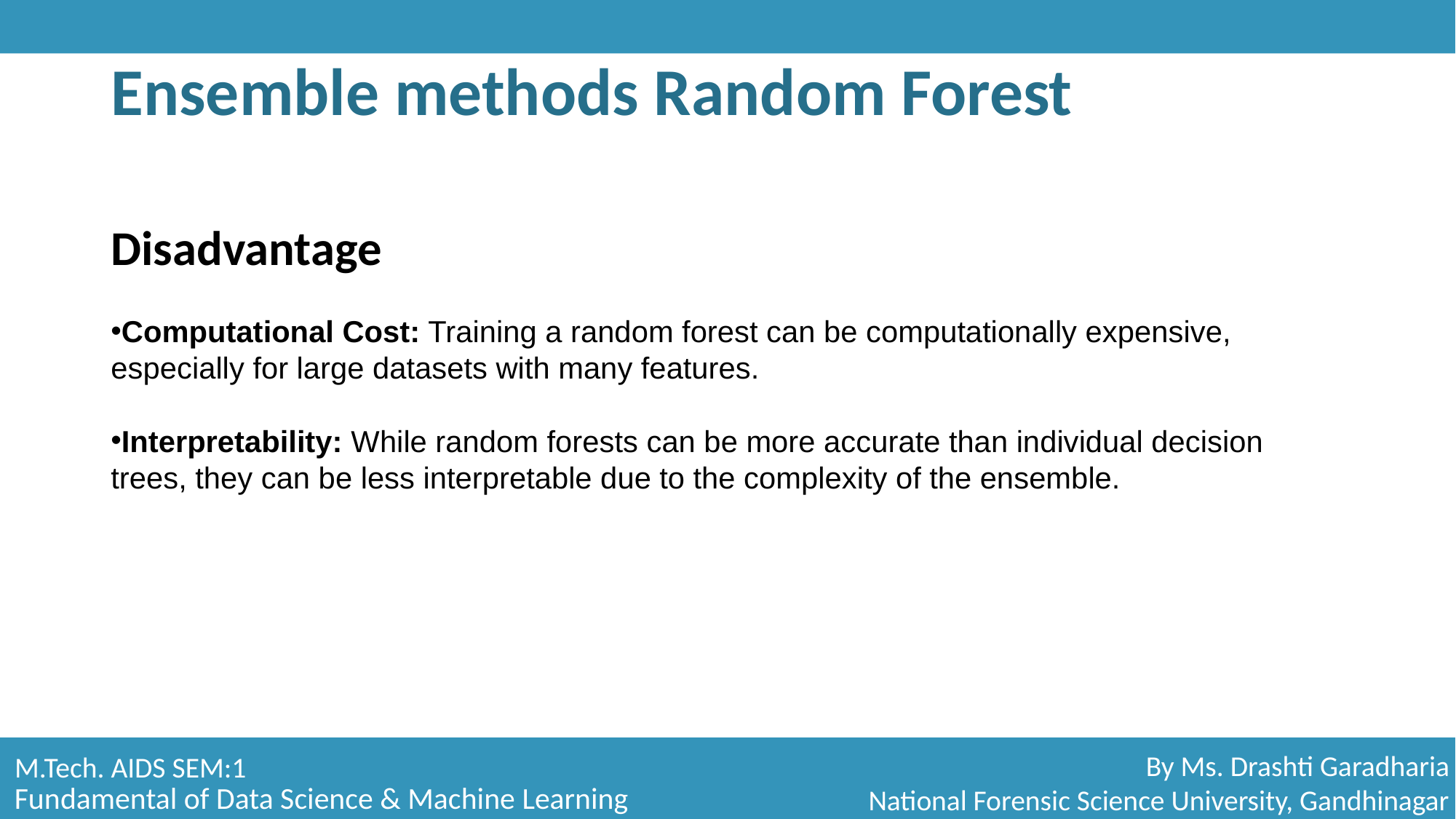

# Ensemble methods Random Forest
Disadvantage

Computational Cost: Training a random forest can be computationally expensive, especially for large datasets with many features.

Interpretability: While random forests can be more accurate than individual decision trees, they can be less interpretable due to the complexity of the ensemble.